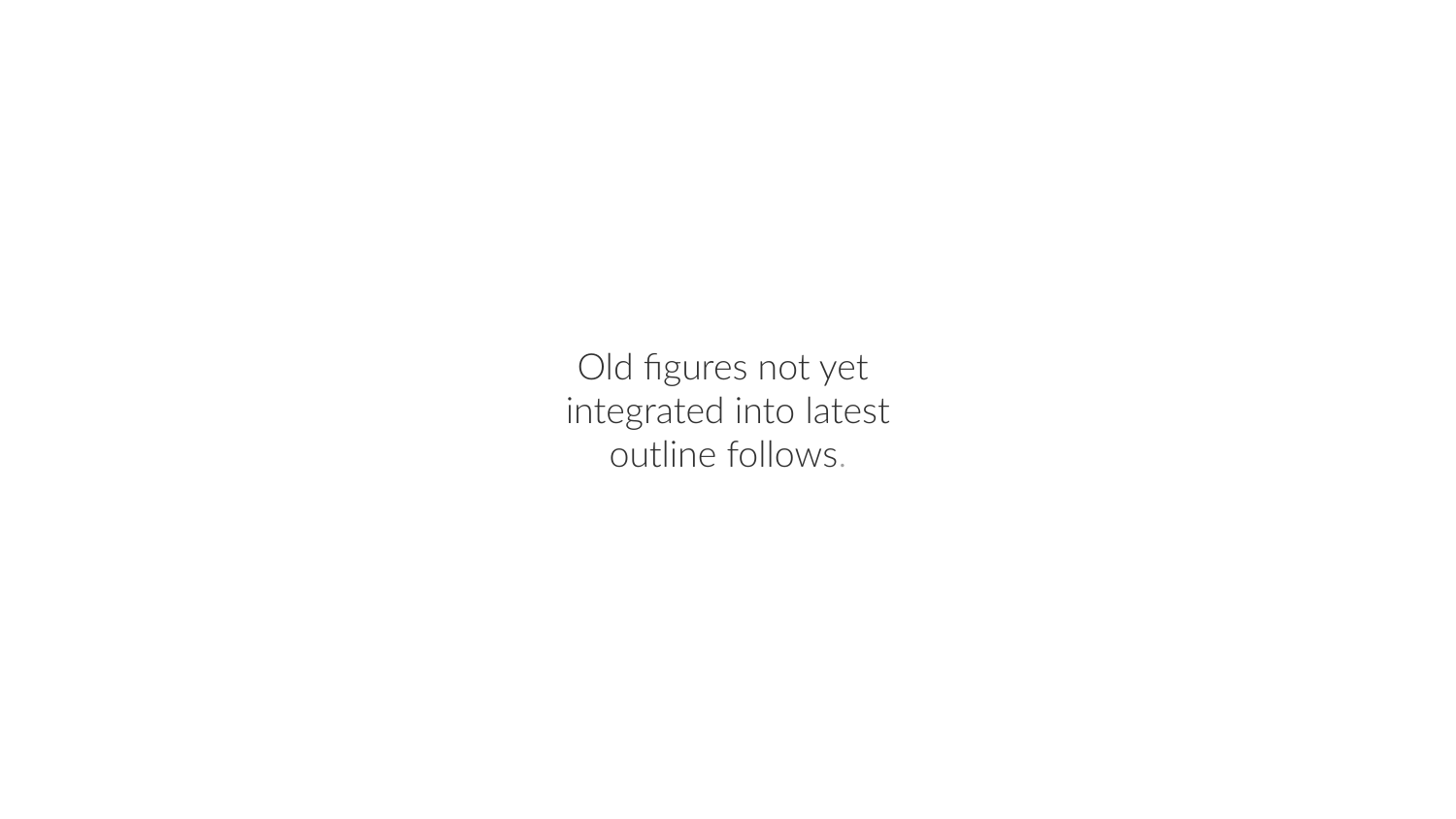

Old figures not yet
integrated into latest
outline follows.